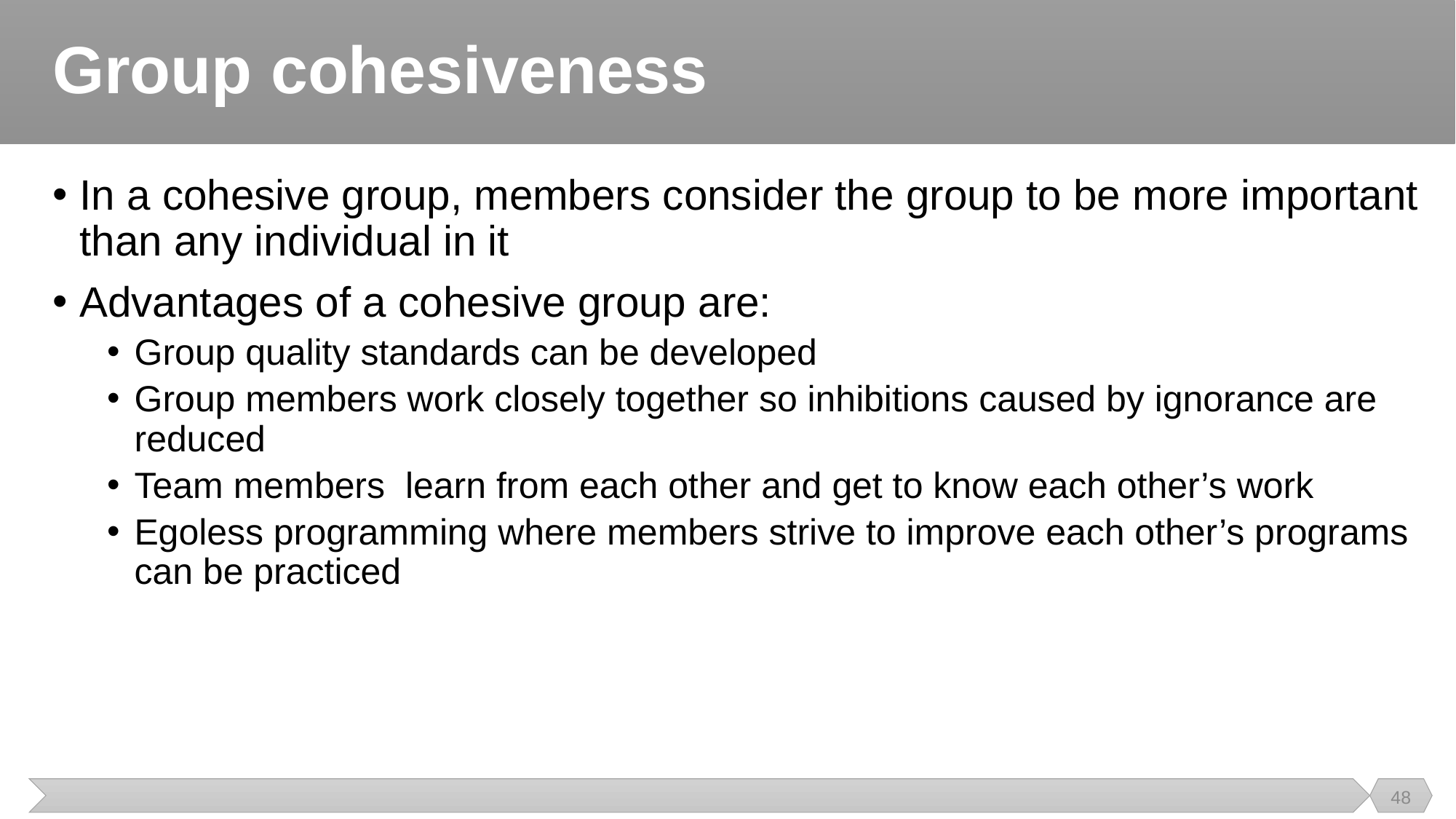

# Group cohesiveness
In a cohesive group, members consider the group to be more important than any individual in it
Advantages of a cohesive group are:
Group quality standards can be developed
Group members work closely together so inhibitions caused by ignorance are reduced
Team members  learn from each other and get to know each other’s work
Egoless programming where members strive to improve each other’s programs can be practiced
48